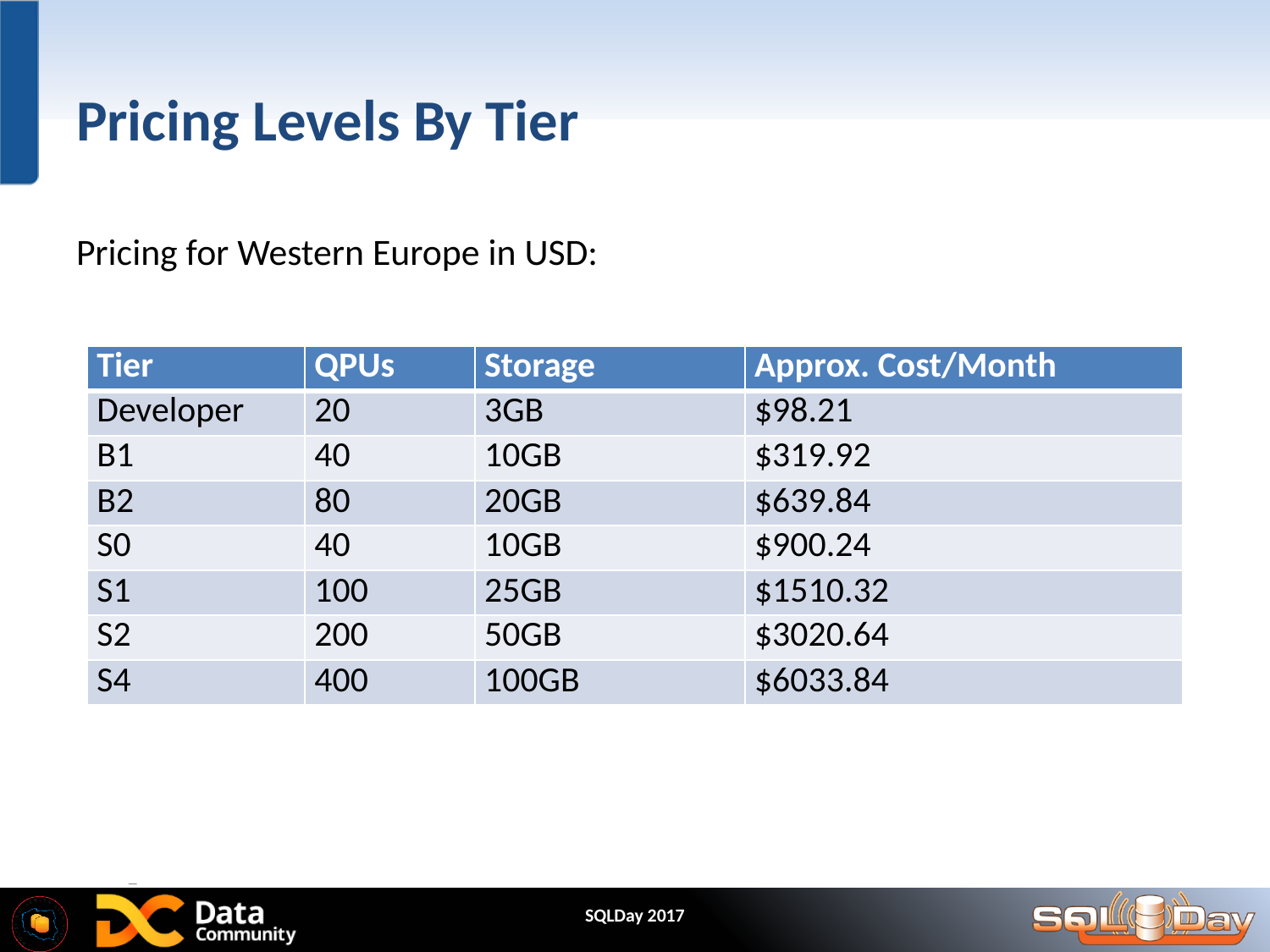

# Pricing Levels By Tier
Pricing for Western Europe in USD:

| Tier | QPUs | Storage | Approx. Cost/Month |
| --- | --- | --- | --- |
| Developer | 20 | 3GB | $98.21 |
| B1 | 40 | 10GB | $319.92 |
| B2 | 80 | 20GB | $639.84 |
| S0 | 40 | 10GB | $900.24 |
| S1 | 100 | 25GB | $1510.32 |
| S2 | 200 | 50GB | $3020.64 |
| S4 | 400 | 100GB | $6033.84 |